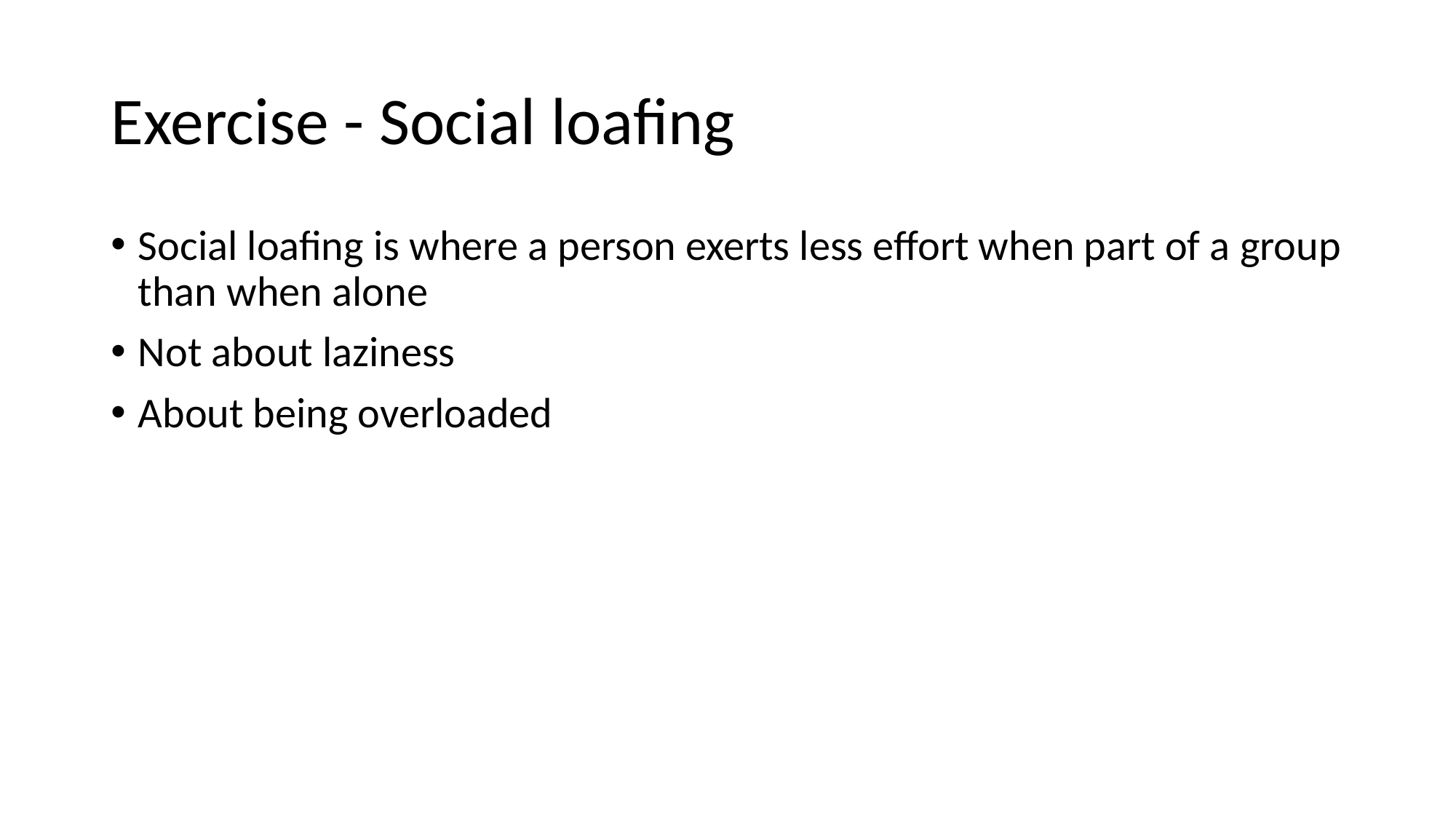

# Exercise - Social loafing
Social loafing is where a person exerts less effort when part of a group than when alone
Not about laziness
About being overloaded